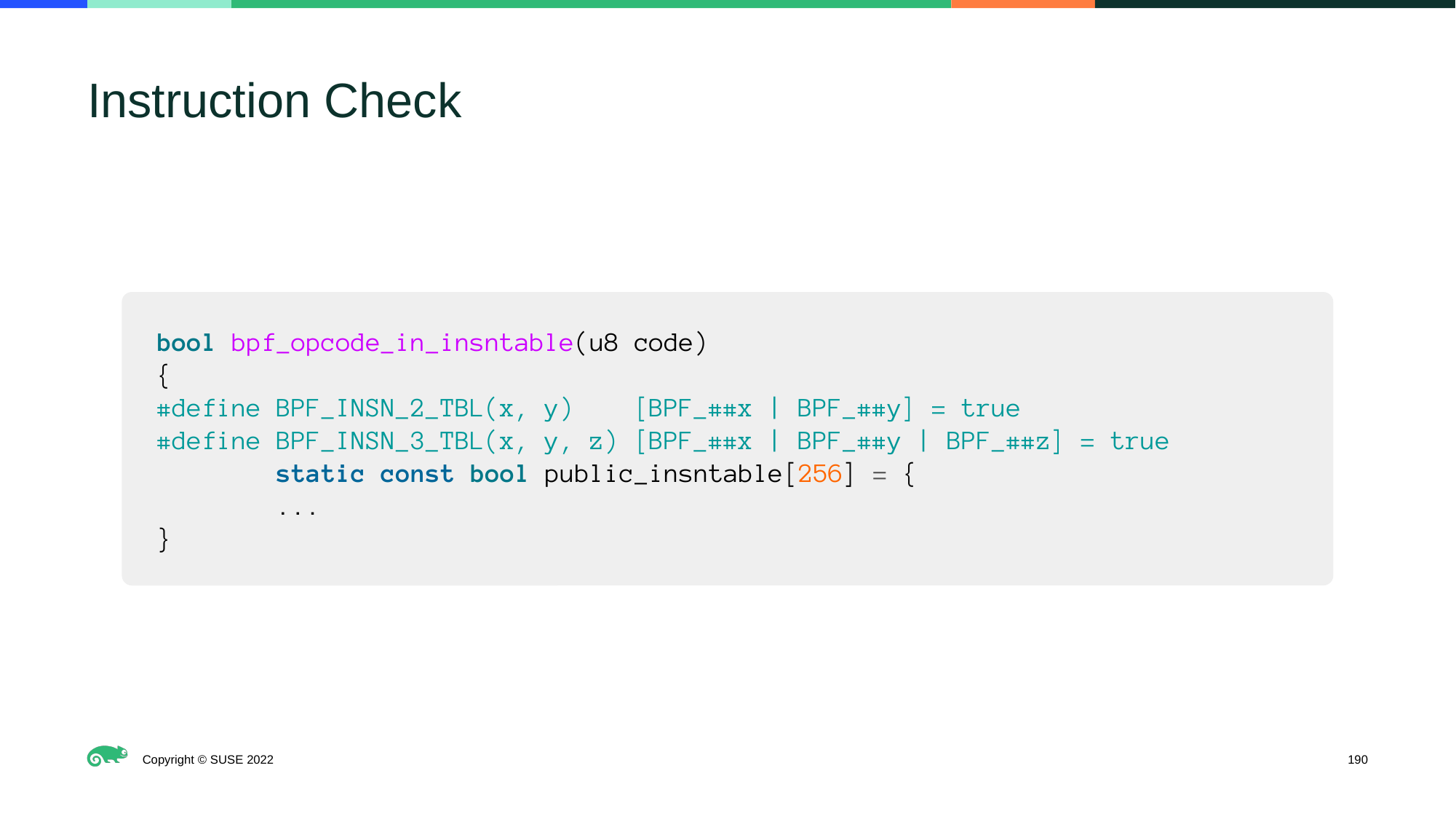

# Instruction Check
bool bpf_opcode_in_insntable(u8 code)
{
#define BPF_INSN_2_TBL(x, y)    [BPF_##x | BPF_##y] = true
#define BPF_INSN_3_TBL(x, y, z) [BPF_##x | BPF_##y | BPF_##z] = true
        static const bool public_insntable[256] = {
        ...
}
190